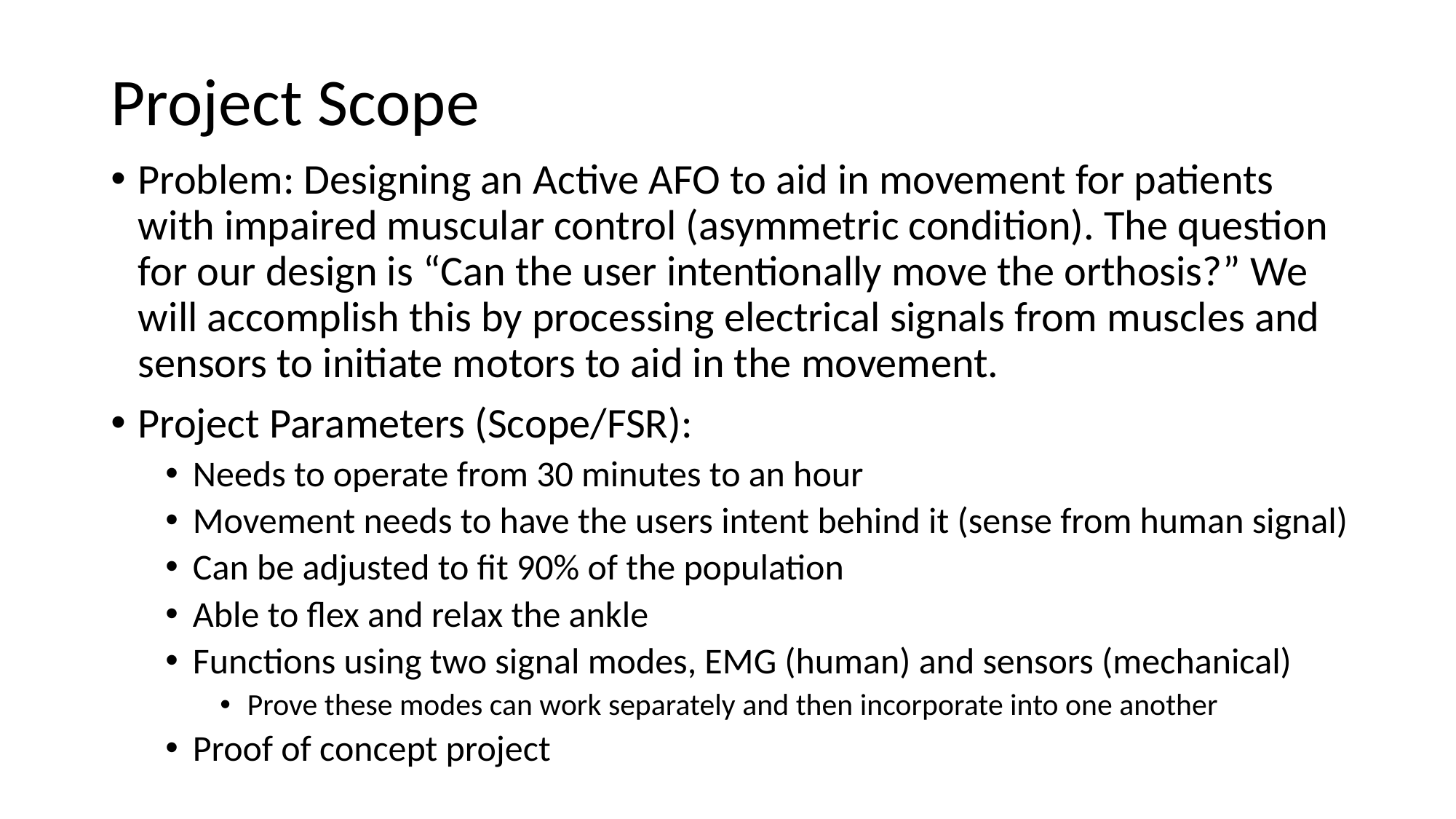

# Project Scope
Problem: Designing an Active AFO to aid in movement for patients with impaired muscular control (asymmetric condition). The question for our design is “Can the user intentionally move the orthosis?” We will accomplish this by processing electrical signals from muscles and sensors to initiate motors to aid in the movement.
Project Parameters (Scope/FSR):
Needs to operate from 30 minutes to an hour
Movement needs to have the users intent behind it (sense from human signal)
Can be adjusted to fit 90% of the population
Able to flex and relax the ankle
Functions using two signal modes, EMG (human) and sensors (mechanical)
Prove these modes can work separately and then incorporate into one another
Proof of concept project